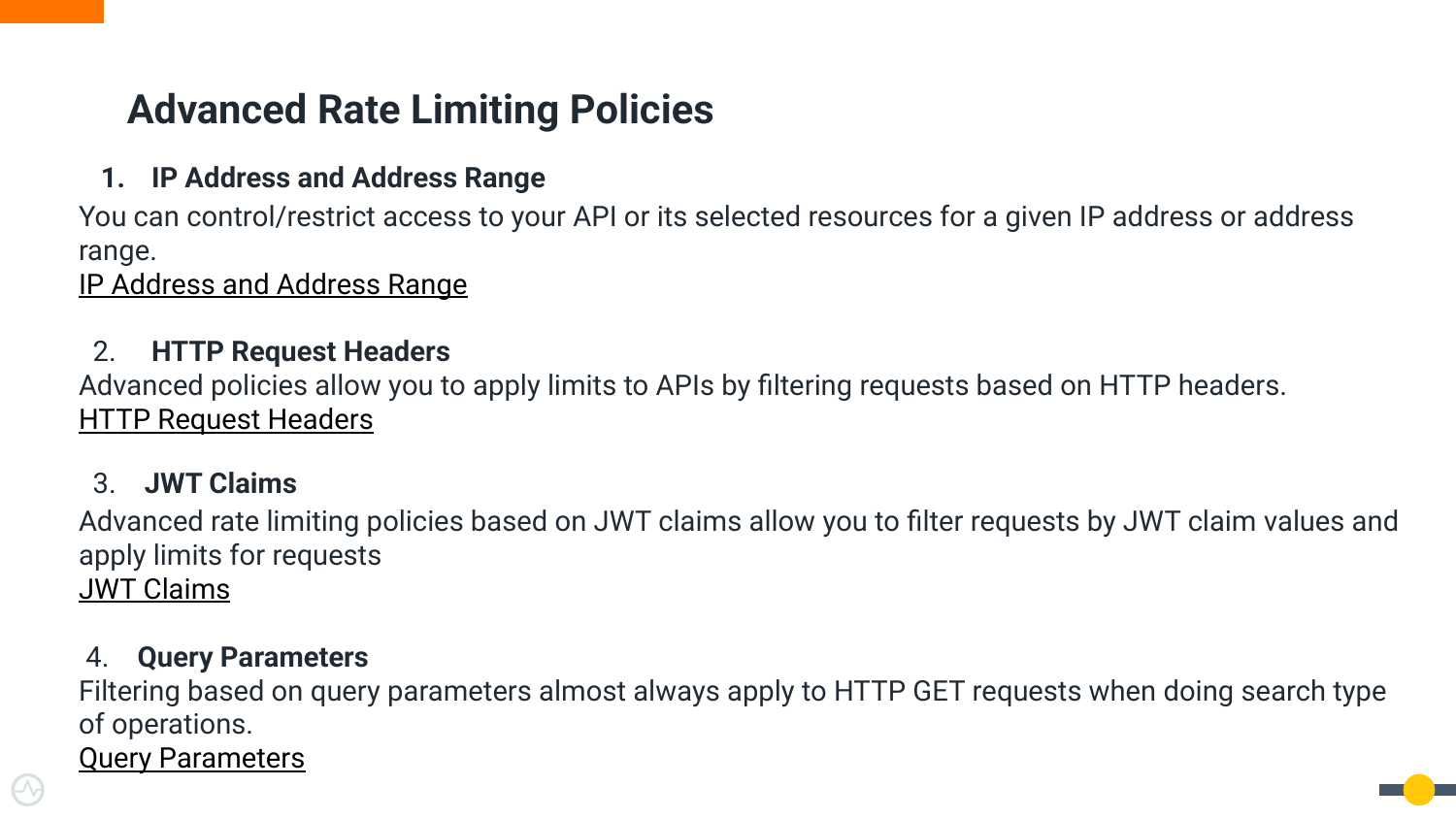

# Advanced Rate Limiting Policies
IP Address and Address Range
You can control/restrict access to your API or its selected resources for a given IP address or address range.
IP Address and Address Range

  2.     HTTP Request Headers
Advanced policies allow you to apply limits to APIs by filtering requests based on HTTP headers.
HTTP Request Headers
  3.    JWT Claims
Advanced rate limiting policies based on JWT claims allow you to filter requests by JWT claim values and apply limits for requests
JWT Claims

 4.    Query Parameters
Filtering based on query parameters almost always apply to HTTP GET requests when doing search type of operations.
Query Parameters